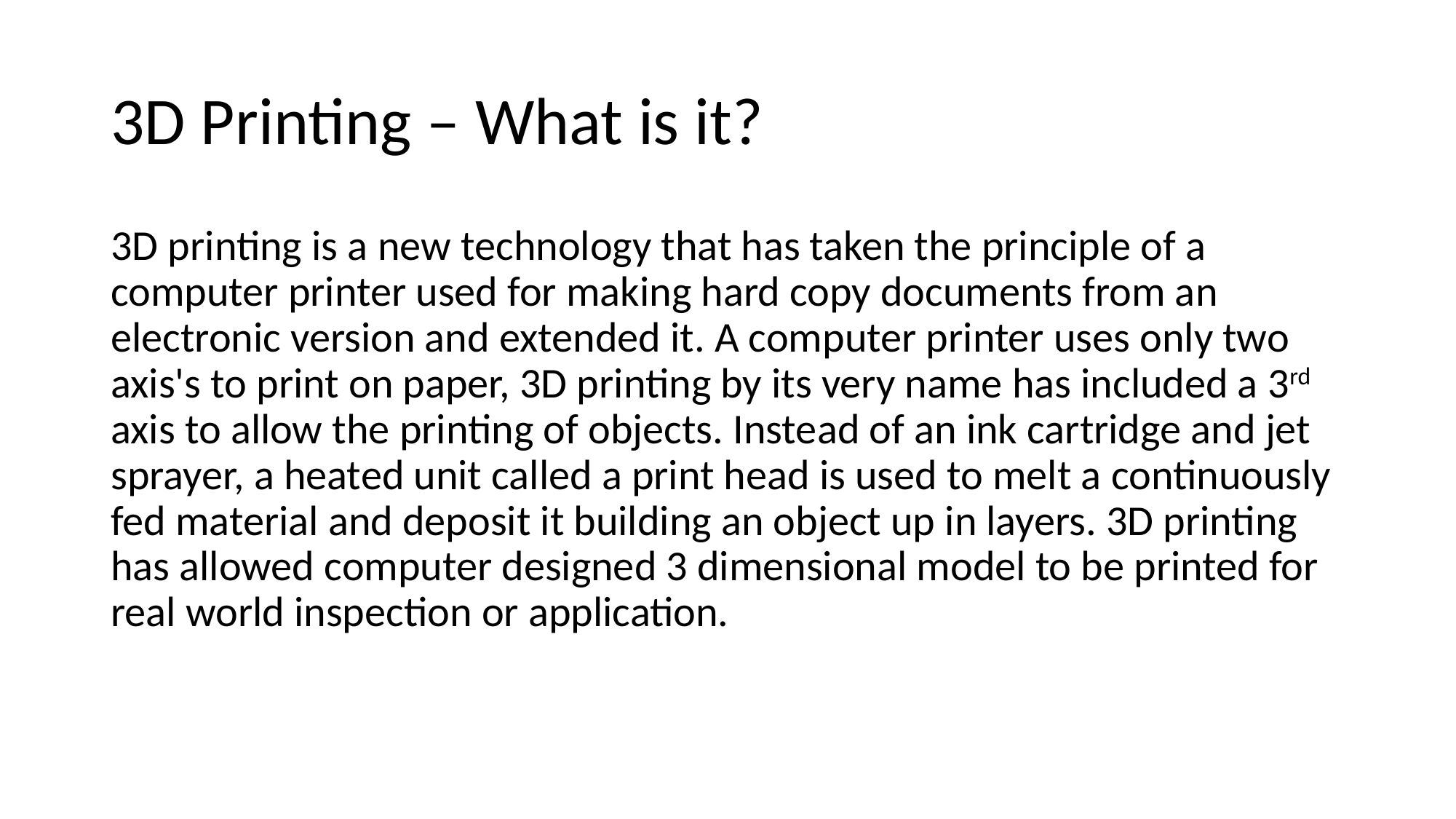

# 3D Printing – What is it?
3D printing is a new technology that has taken the principle of a computer printer used for making hard copy documents from an electronic version and extended it. A computer printer uses only two axis's to print on paper, 3D printing by its very name has included a 3rd axis to allow the printing of objects. Instead of an ink cartridge and jet sprayer, a heated unit called a print head is used to melt a continuously fed material and deposit it building an object up in layers. 3D printing has allowed computer designed 3 dimensional model to be printed for real world inspection or application.